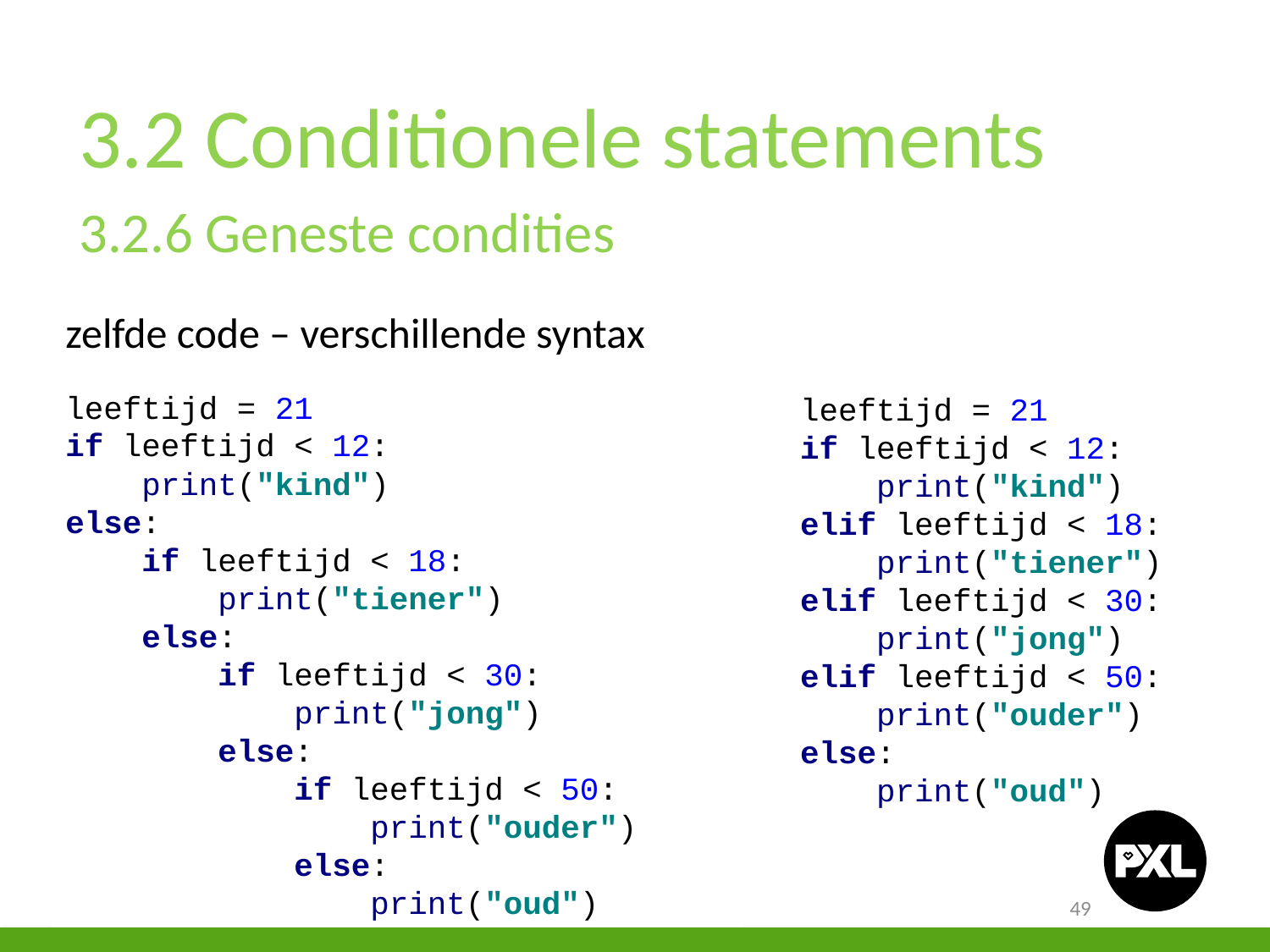

3.2 Conditionele statements
3.2.6 Geneste condities
zelfde code – verschillende syntax
leeftijd = 21
if leeftijd < 12:
    print("kind")
else:
    if leeftijd < 18:
        print("tiener")
    else:
        if leeftijd < 30:
            print("jong")
        else:
            if leeftijd < 50:
                print("ouder")
            else:
                print("oud")
leeftijd = 21
if leeftijd < 12:
    print("kind")
elif leeftijd < 18:
    print("tiener")
elif leeftijd < 30:
    print("jong")
elif leeftijd < 50:
    print("ouder")
else:
    print("oud")
49